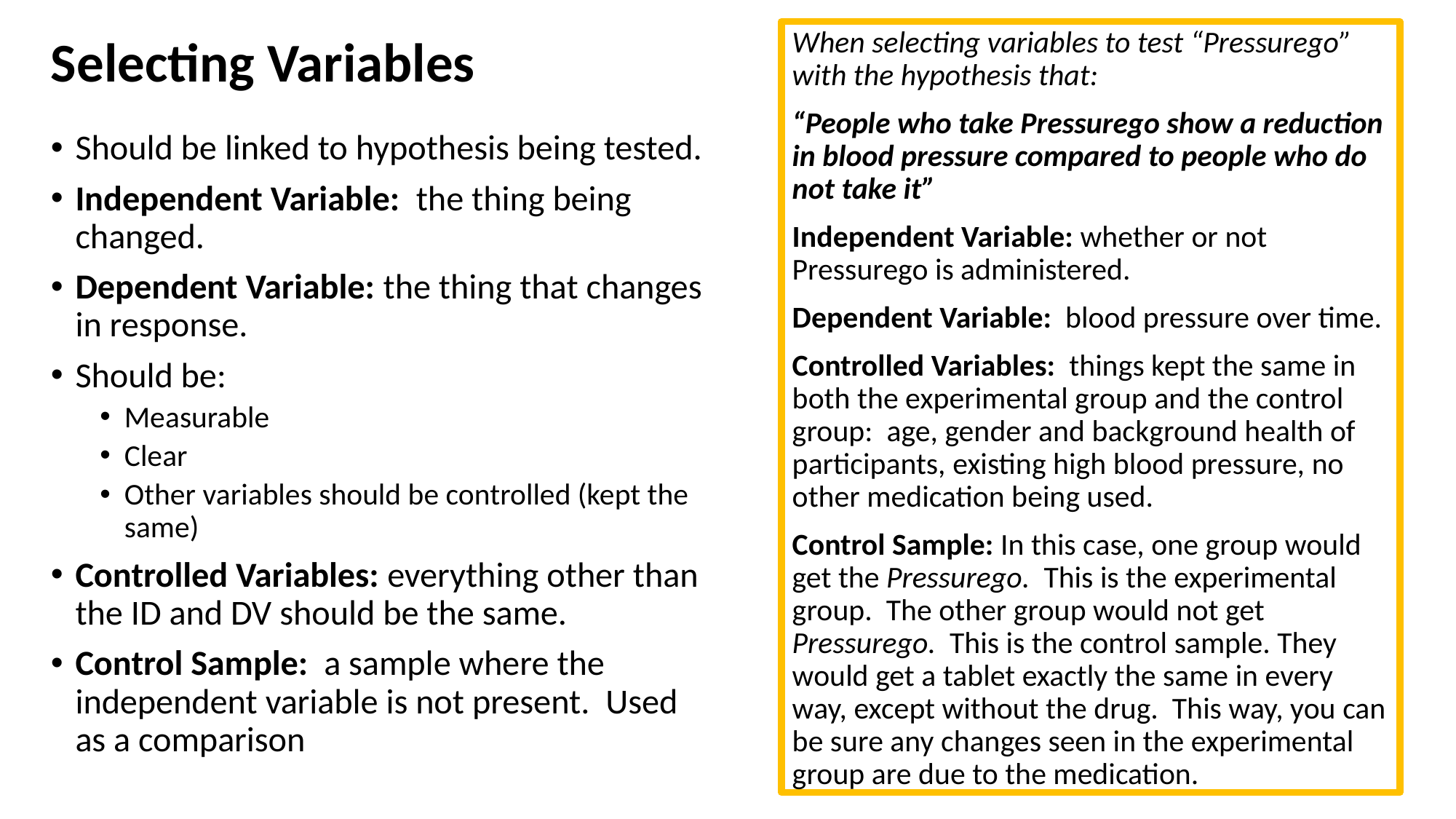

When selecting variables to test “Pressurego” with the hypothesis that:
“People who take Pressurego show a reduction in blood pressure compared to people who do not take it”
Independent Variable: whether or not Pressurego is administered.
Dependent Variable:  blood pressure over time.
Controlled Variables:  things kept the same in both the experimental group and the control group:  age, gender and background health of participants, existing high blood pressure, no other medication being used.
Control Sample: In this case, one group would get the Pressurego.  This is the experimental group.  The other group would not get Pressurego.  This is the control sample. They would get a tablet exactly the same in every way, except without the drug.  This way, you can be sure any changes seen in the experimental group are due to the medication.

# Selecting Variables
Should be linked to hypothesis being tested.
Independent Variable:  the thing being changed.
Dependent Variable: the thing that changes in response.
Should be:
Measurable
Clear
Other variables should be controlled (kept the same)
Controlled Variables: everything other than the ID and DV should be the same.
Control Sample:  a sample where the independent variable is not present.  Used as a comparison